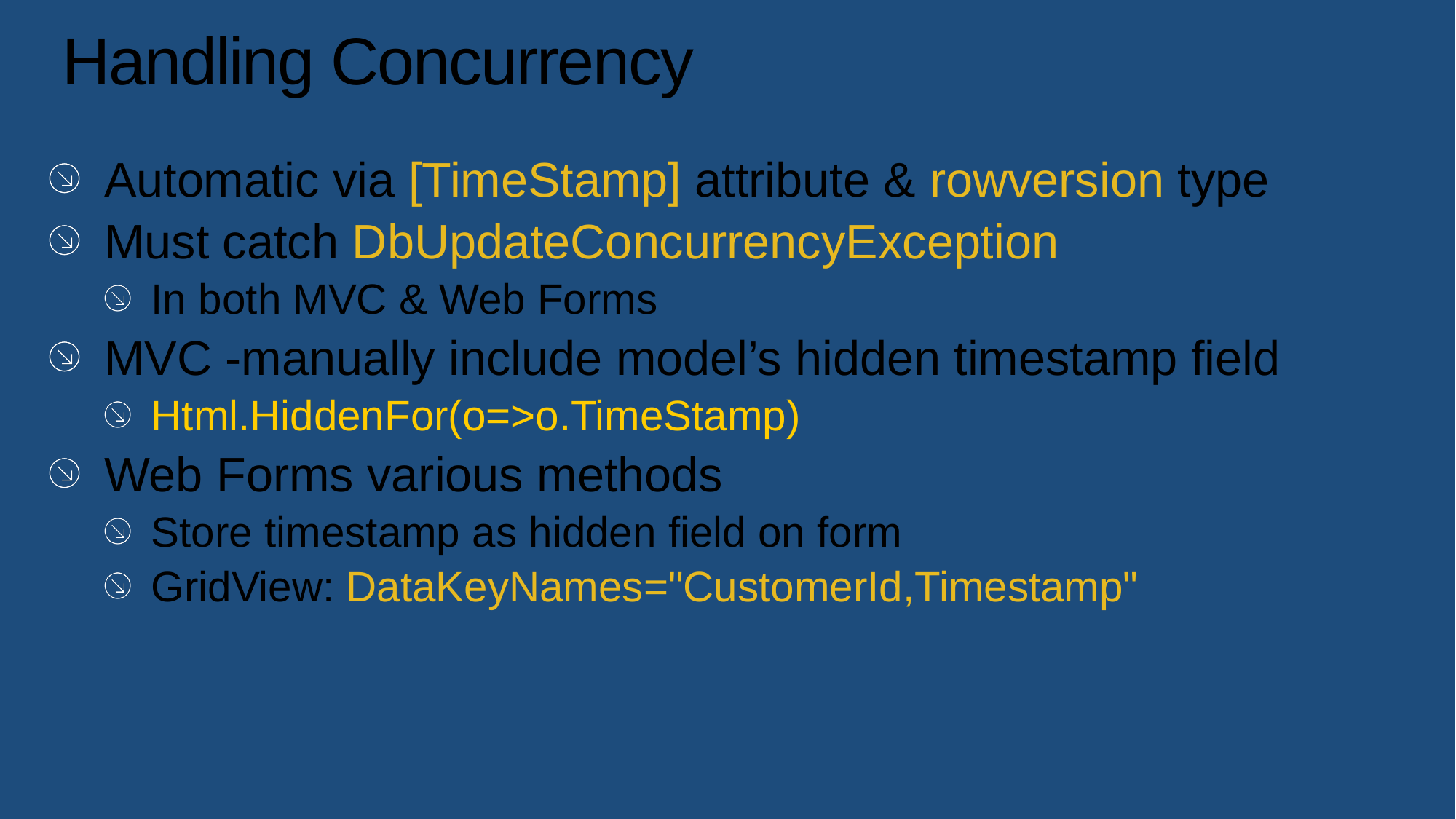

# Handling Concurrency
Automatic via [TimeStamp] attribute & rowversion type
Must catch DbUpdateConcurrencyException
In both MVC & Web Forms
MVC -manually include model’s hidden timestamp field
Html.HiddenFor(o=>o.TimeStamp)
Web Forms various methods
Store timestamp as hidden field on form
GridView: DataKeyNames="CustomerId,Timestamp"